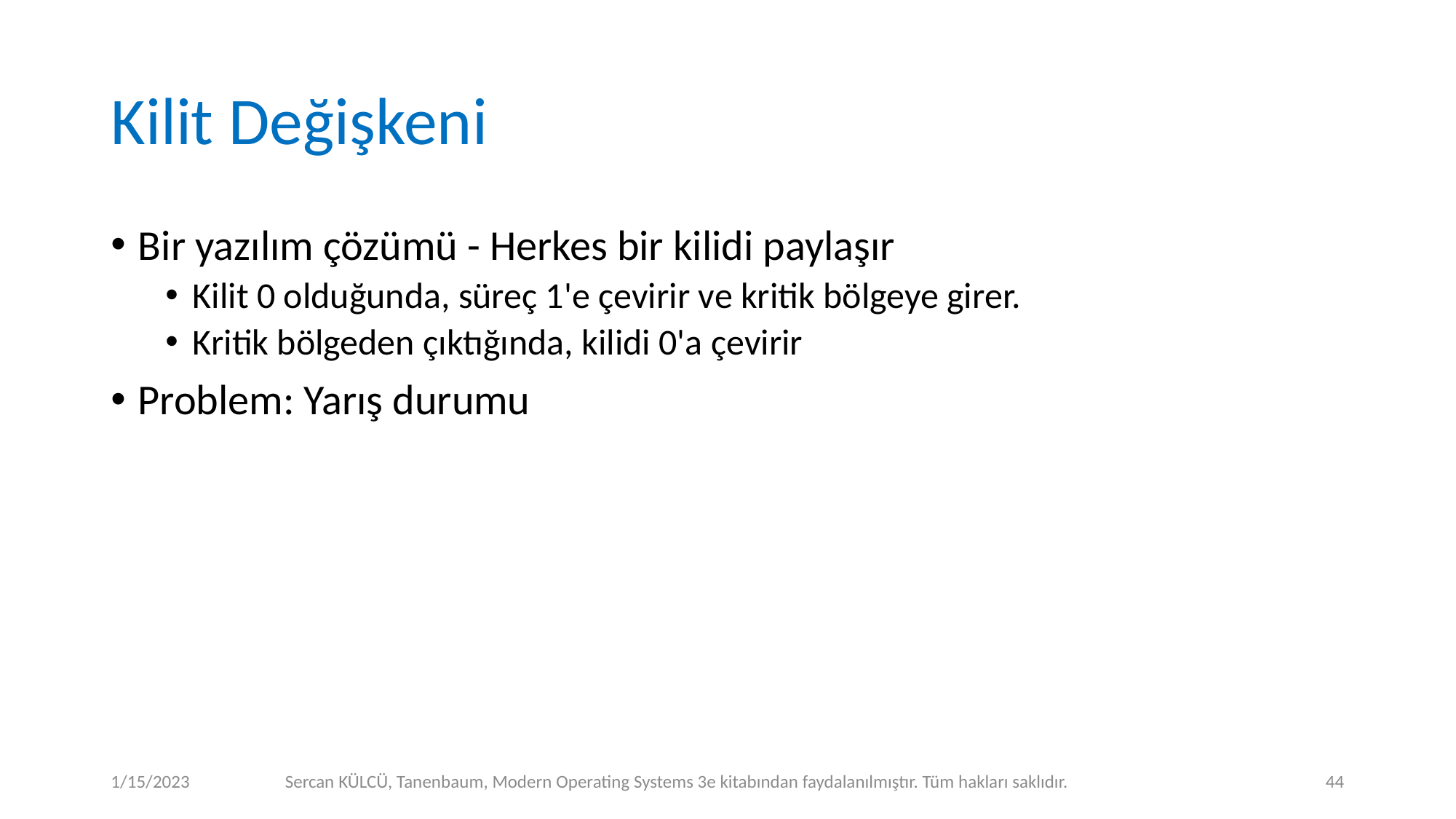

# Kilit Değişkeni
Bir yazılım çözümü - Herkes bir kilidi paylaşır
Kilit 0 olduğunda, süreç 1'e çevirir ve kritik bölgeye girer.
Kritik bölgeden çıktığında, kilidi 0'a çevirir
Problem: Yarış durumu

1/15/2023
Sercan KÜLCÜ, Tanenbaum, Modern Operating Systems 3e kitabından faydalanılmıştır. Tüm hakları saklıdır.
44